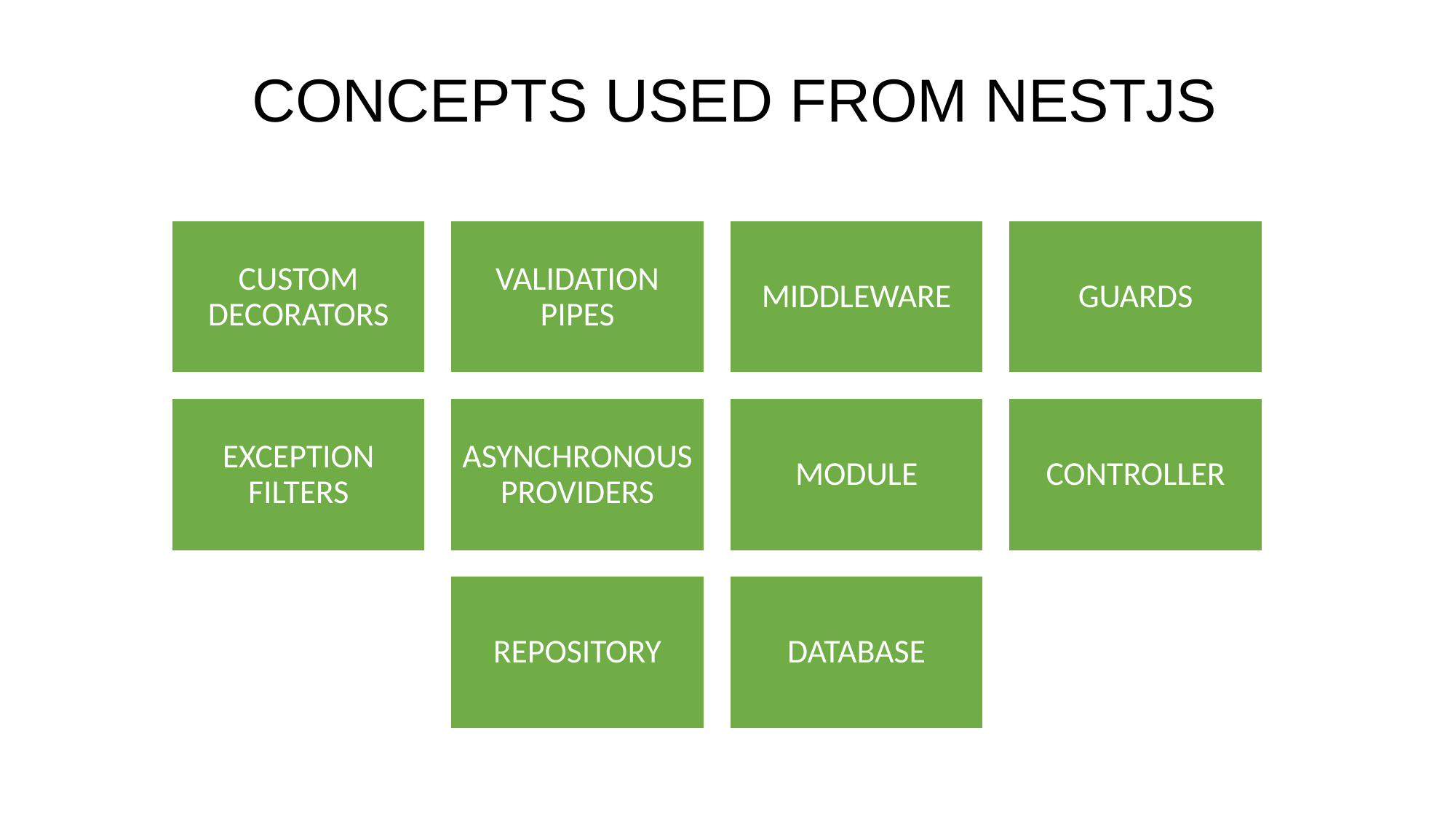

# CONCEPTS USED FROM NESTJS
CUSTOM DECORATORS
VALIDATION PIPES
MIDDLEWARE
GUARDS
EXCEPTION FILTERS
ASYNCHRONOUS PROVIDERS
MODULE
CONTROLLER
REPOSITORY
DATABASE